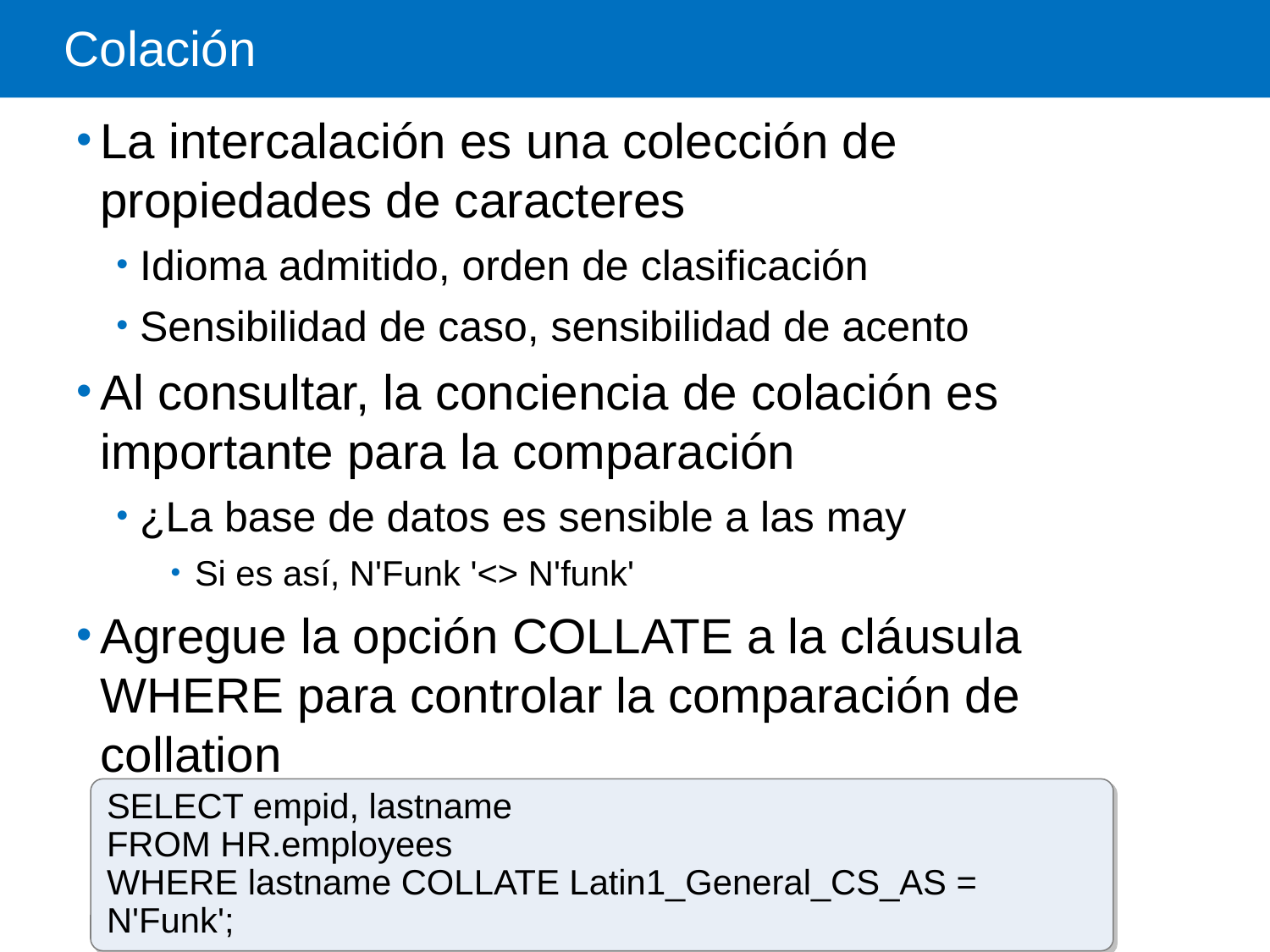

# Colación
La intercalación es una colección de propiedades de caracteres
Idioma admitido, orden de clasificación
Sensibilidad de caso, sensibilidad de acento
Al consultar, la conciencia de colación es importante para la comparación
¿La base de datos es sensible a las may
Si es así, N'Funk '<> N'funk'
Agregue la opción COLLATE a la cláusula WHERE para controlar la comparación de collation
SELECT empid, lastname
FROM HR.employees
WHERE lastname COLLATE Latin1_General_CS_AS = N'Funk';